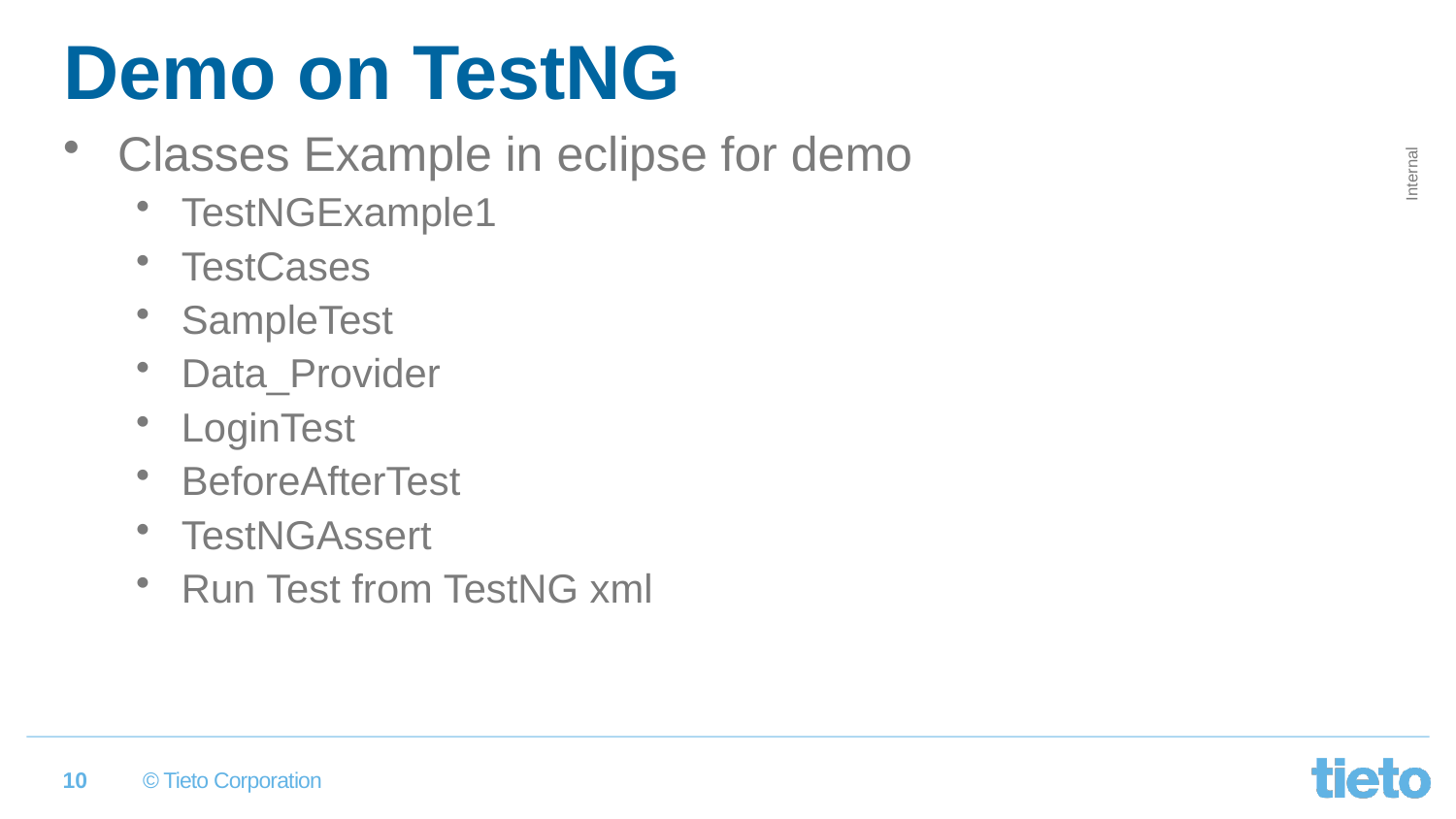

# Demo on TestNG
Classes Example in eclipse for demo
TestNGExample1
TestCases
SampleTest
Data_Provider
LoginTest
BeforeAfterTest
TestNGAssert
Run Test from TestNG xml

10